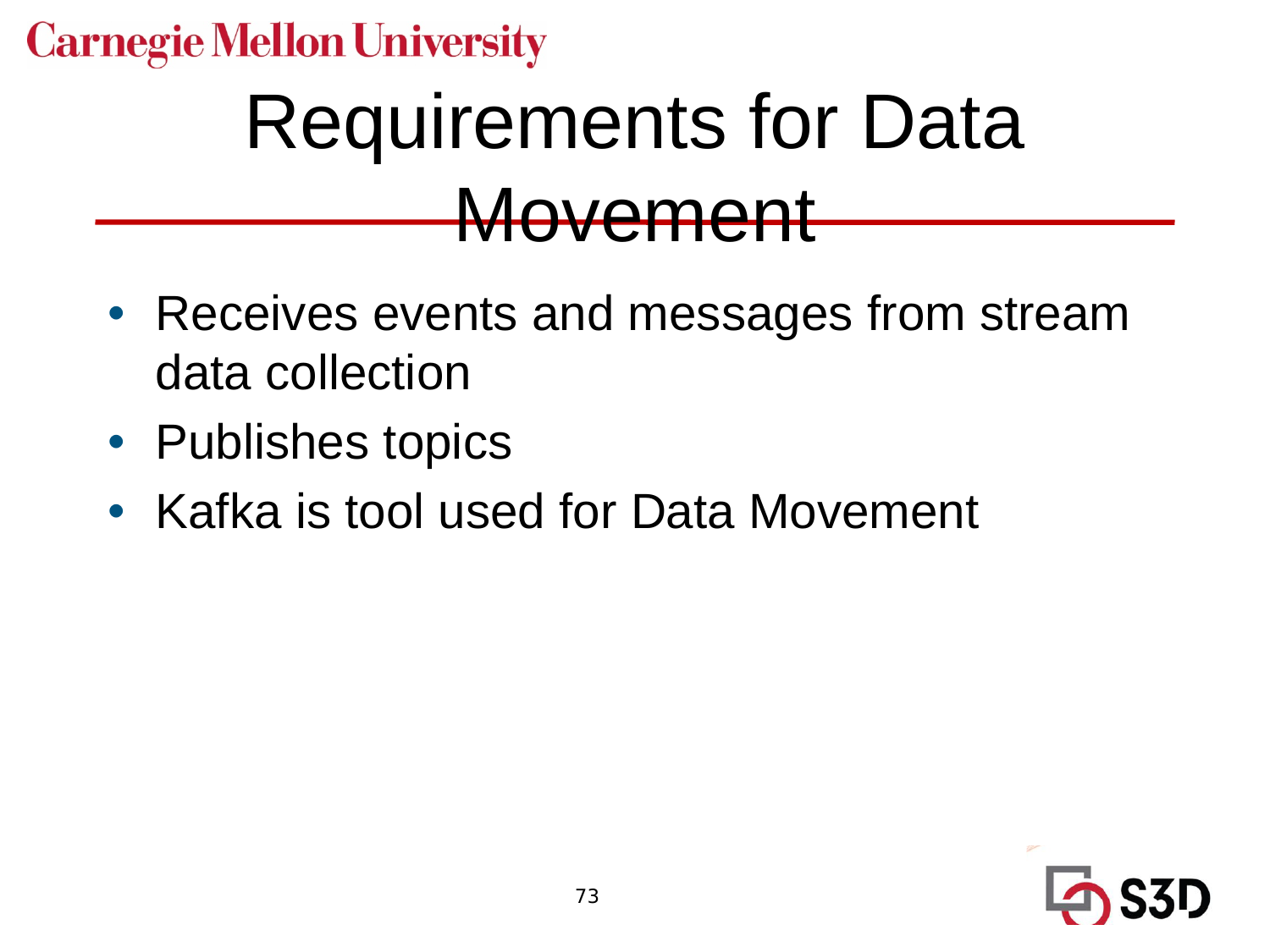

# Requirements for Data Movement
Receives events and messages from stream data collection
Publishes topics
Kafka is tool used for Data Movement